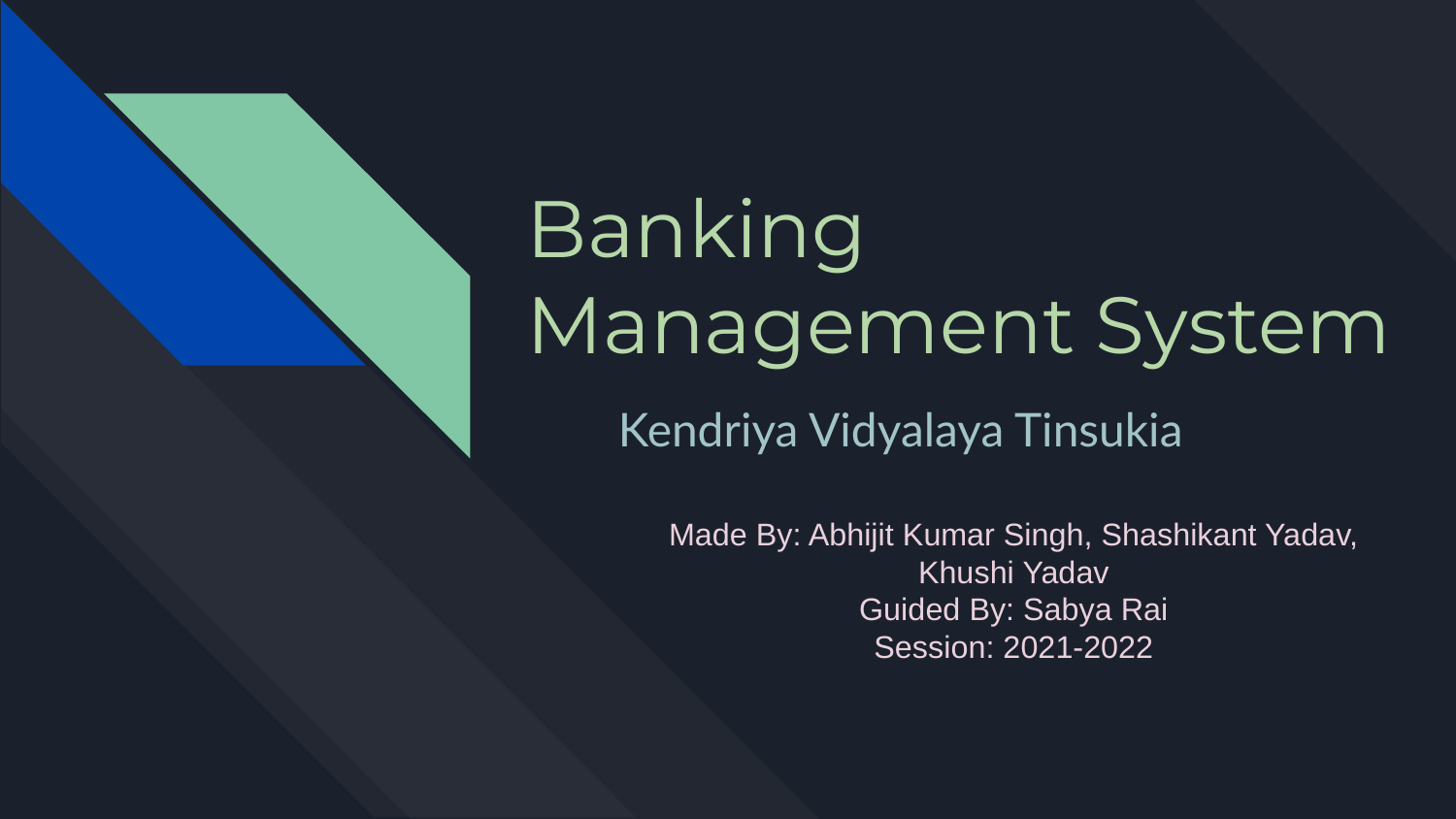

# Banking Management System
Kendriya Vidyalaya Tinsukia
Made By: Abhijit Kumar Singh, Shashikant Yadav, Khushi Yadav
Guided By: Sabya Rai
Session: 2021-2022